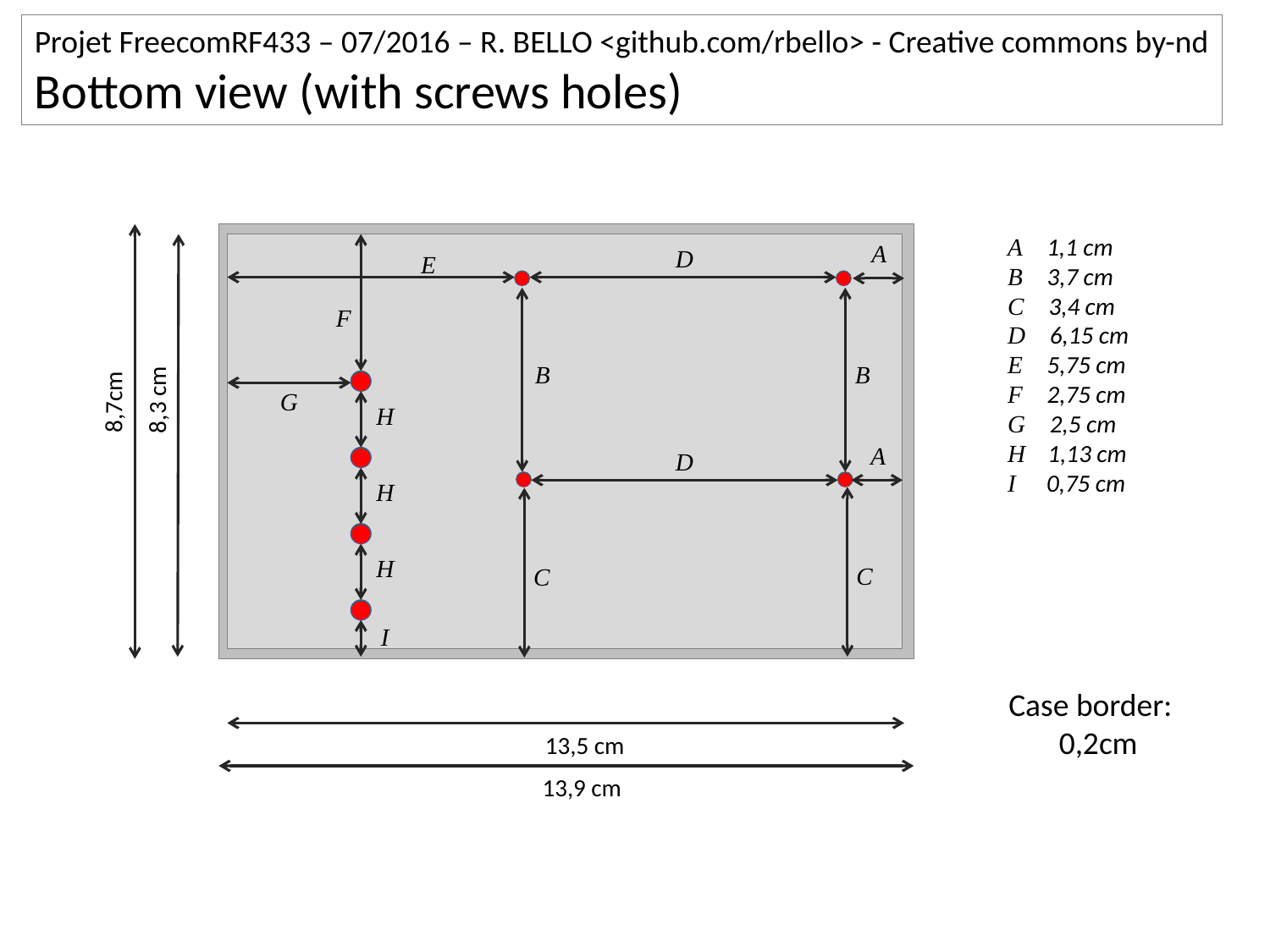

Projet FreecomRF433 – 07/2016 – R. BELLO <github.com/rbello> - Creative commons by-nd
Bottom view (with screws holes)

A    1,1 cm
B    3,7 cm
C    3,4 cm
D    6,15 cm
E    5,75 cm
F    2,75 cm
G    2,5 cm
H    1,13 cm
I     0,75 cm
A

D
E

F
B
B
8,3 cm
G
8,7cm
H
A
D
H

H
C
C
I
Case border:
       0,2cm
13,5 cm
13,9 cm